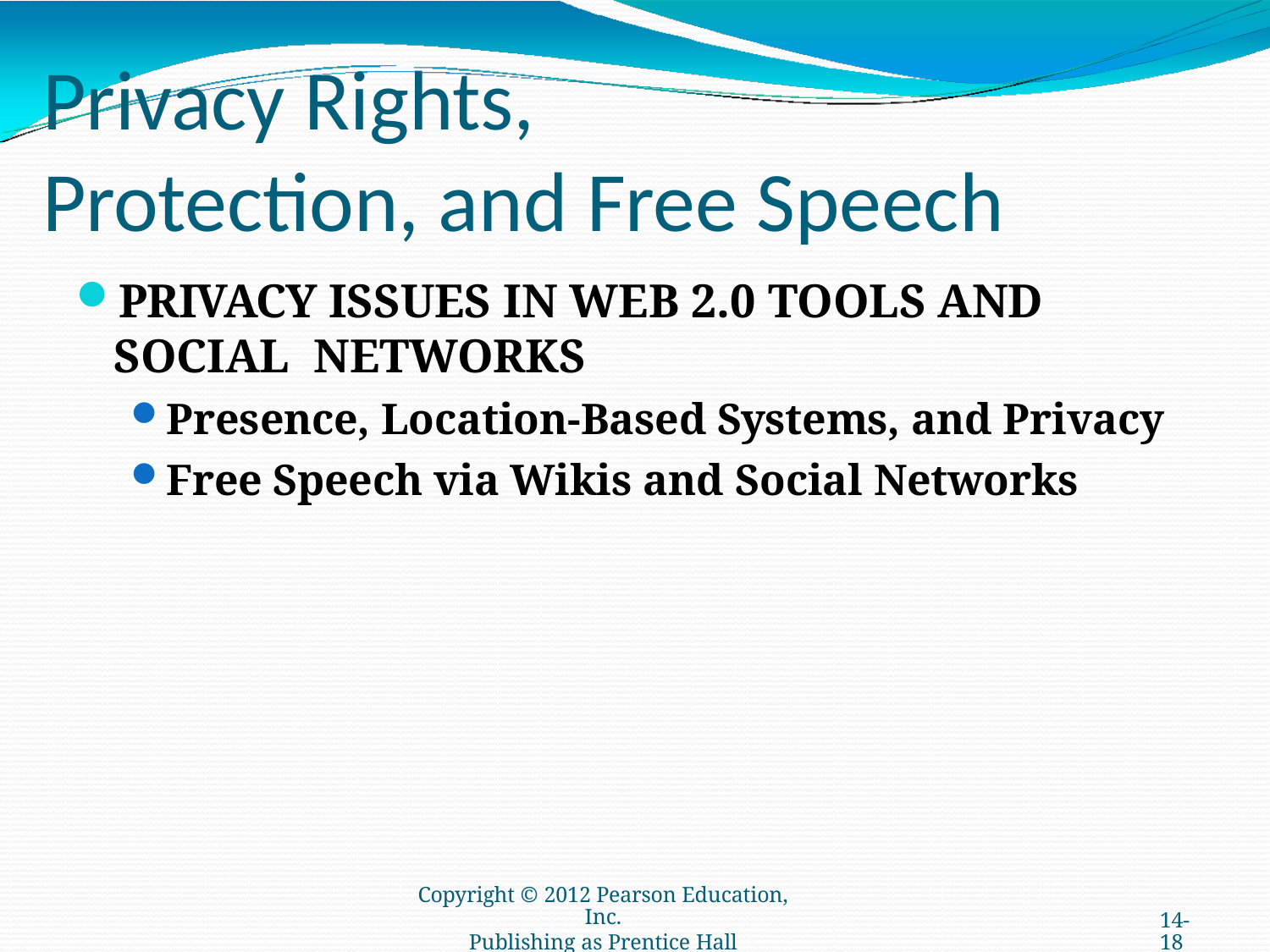

# Privacy Rights,
Protection, and Free Speech
PRIVACY ISSUES IN WEB 2.0 TOOLS AND SOCIAL  NETWORKS
Presence, Location-Based Systems, and Privacy
Free Speech via Wikis and Social Networks
Copyright © 2012 Pearson Education, Inc.
Publishing as Prentice Hall
14-18